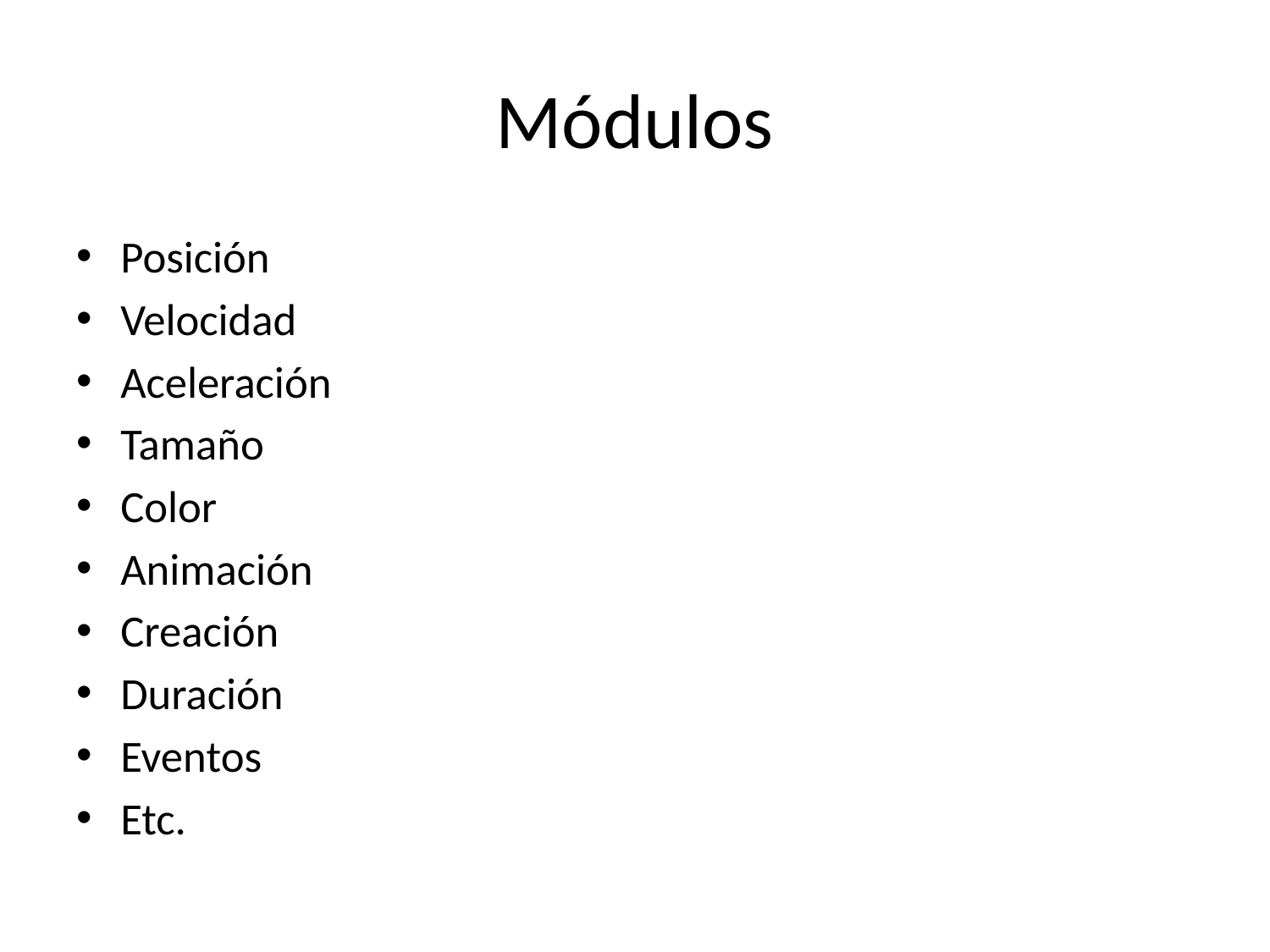

# Módulos
Posición
Velocidad
Aceleración
Tamaño
Color
Animación
Creación
Duración
Eventos
Etc.